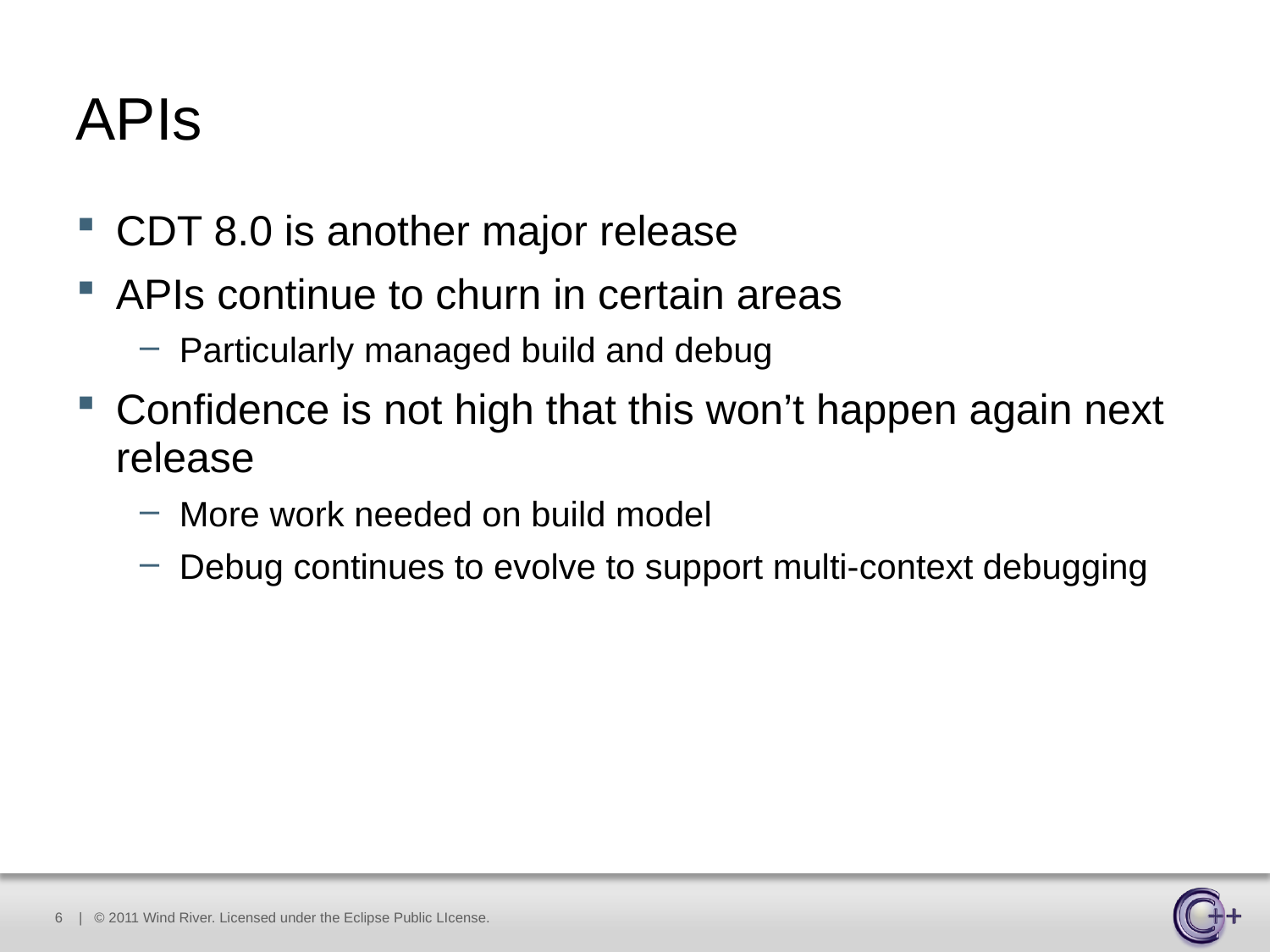

# APIs
CDT 8.0 is another major release
APIs continue to churn in certain areas
Particularly managed build and debug
Confidence is not high that this won’t happen again next release
More work needed on build model
Debug continues to evolve to support multi-context debugging
6
|   © 2011 Wind River. Licensed under the Eclipse Public LIcense.